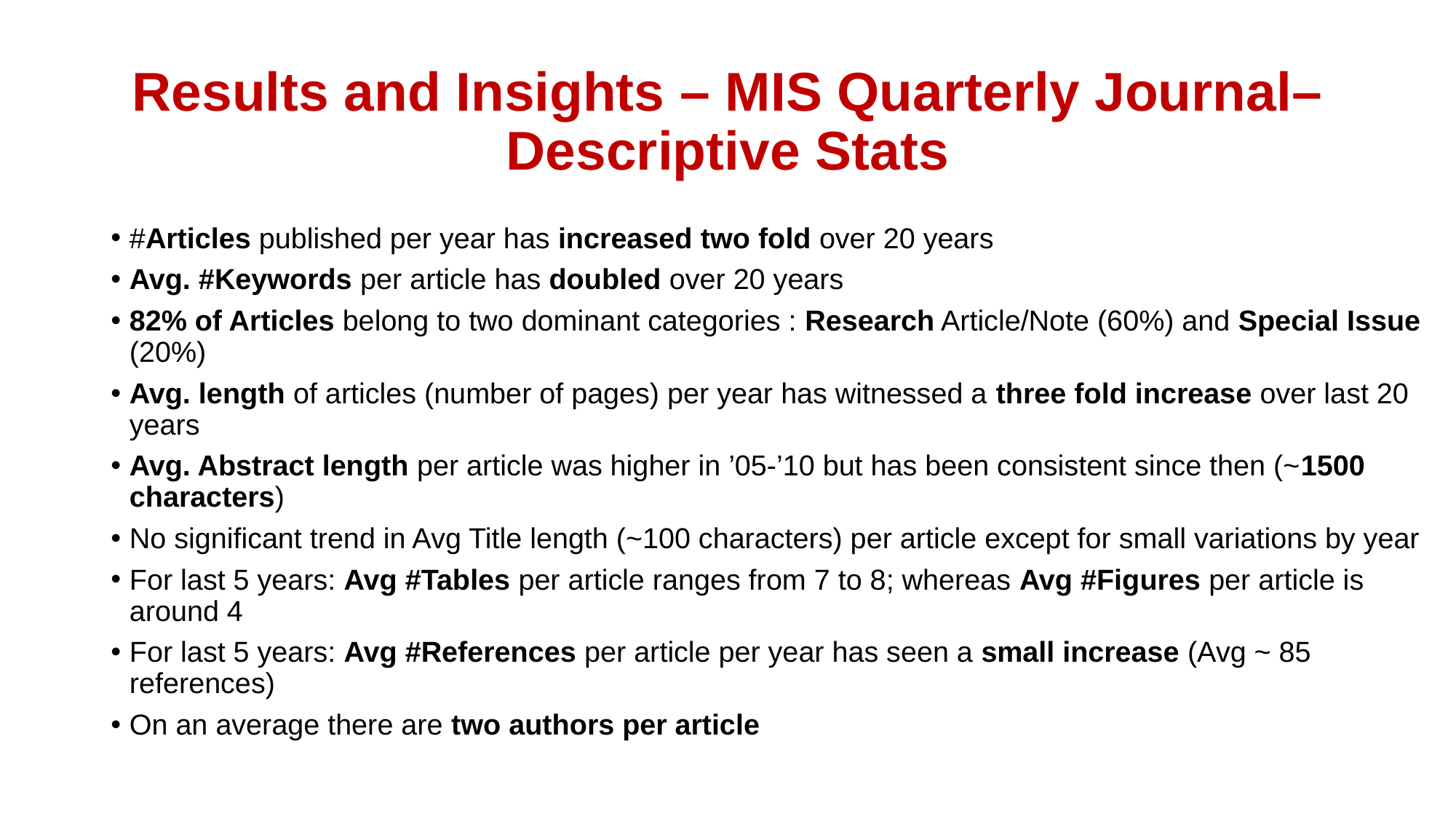

# Results and Insights – MIS Quarterly Journal– Descriptive Stats
#Articles published per year has increased two fold over 20 years
Avg. #Keywords per article has doubled over 20 years
82% of Articles belong to two dominant categories : Research Article/Note (60%) and Special Issue (20%)
Avg. length of articles (number of pages) per year has witnessed a three fold increase over last 20 years
Avg. Abstract length per article was higher in ’05-’10 but has been consistent since then (~1500 characters)
No significant trend in Avg Title length (~100 characters) per article except for small variations by year
For last 5 years: Avg #Tables per article ranges from 7 to 8; whereas Avg #Figures per article is around 4
For last 5 years: Avg #References per article per year has seen a small increase (Avg ~ 85 references)
On an average there are two authors per article